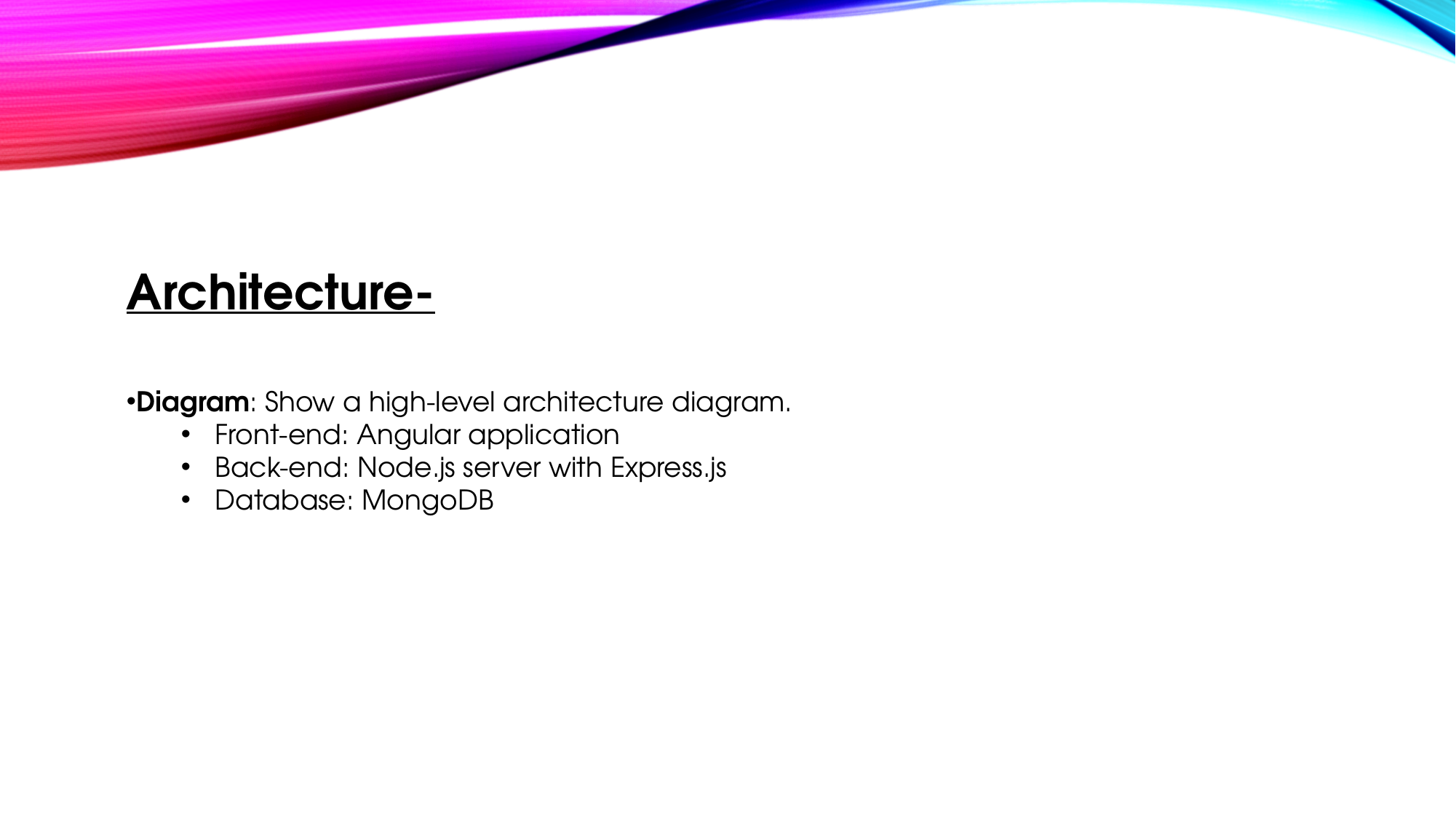

Architecture-

Diagram: Show a high-level architecture diagram.
Front-end: Angular application
Back-end: Node.js server with Express.js
Database: MongoDB